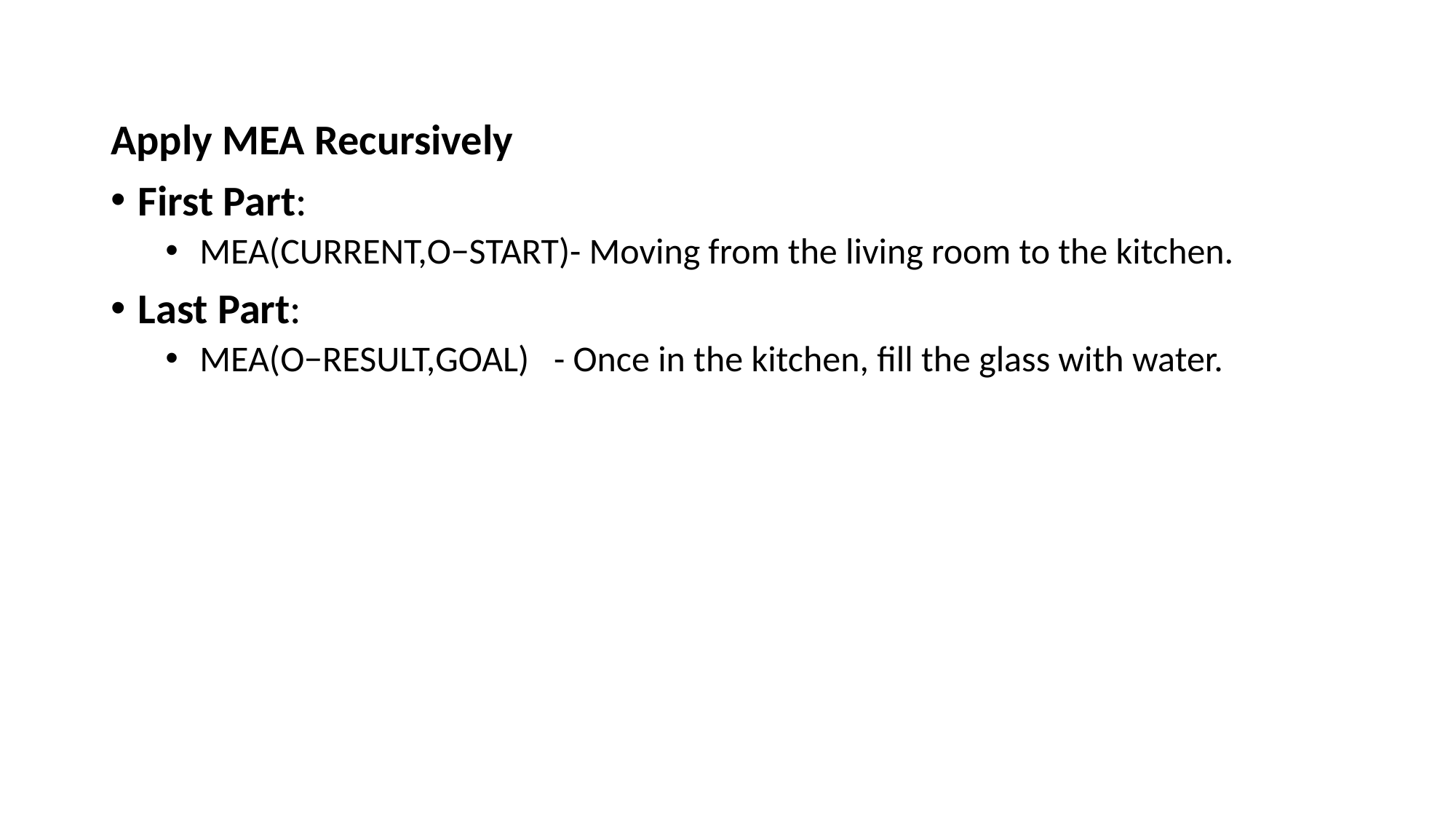

Apply MEA Recursively
First Part:
MEA(CURRENT,O−START)- Moving from the living room to the kitchen.
Last Part:
MEA(O−RESULT,GOAL)   - Once in the kitchen, fill the glass with water.